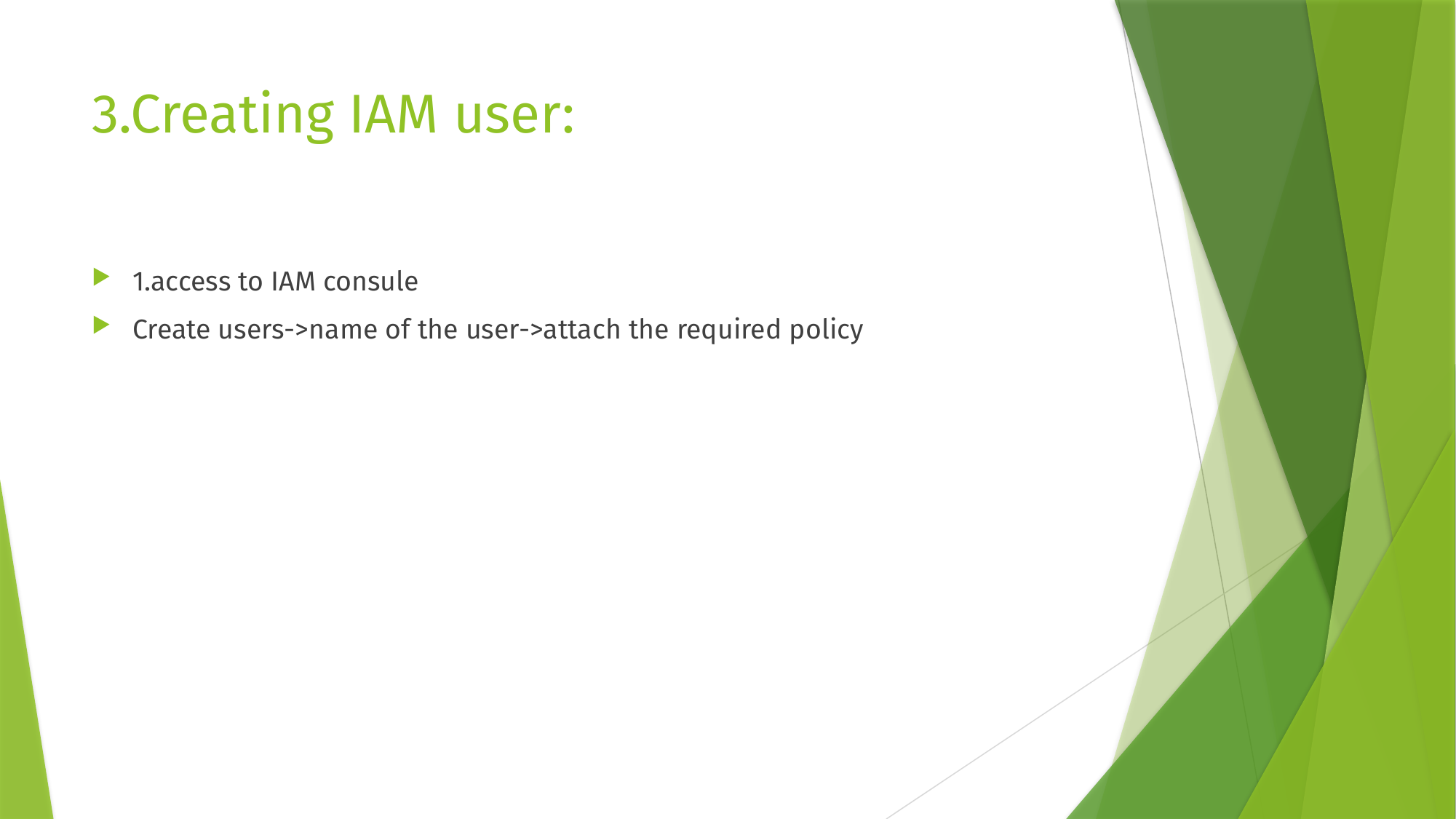

# 3.Creating IAM user:
1.access to IAM consule
Create users->name of the user->attach the required policy